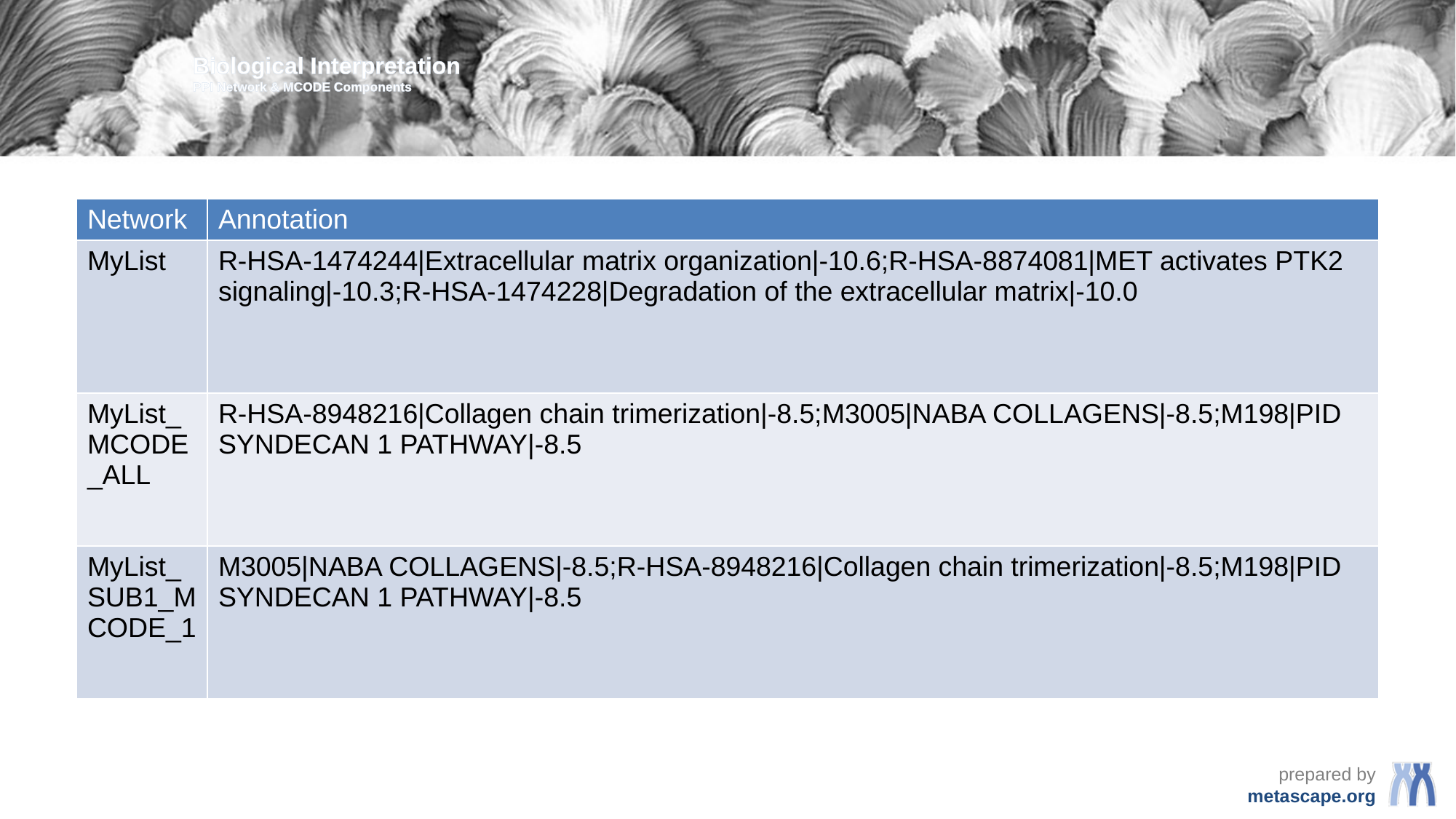

Biological Interpretation
PPI Network & MCODE Components
| Network | Annotation |
| --- | --- |
| MyList | R-HSA-1474244|Extracellular matrix organization|-10.6;R-HSA-8874081|MET activates PTK2 signaling|-10.3;R-HSA-1474228|Degradation of the extracellular matrix|-10.0 |
| MyList\_MCODE\_ALL | R-HSA-8948216|Collagen chain trimerization|-8.5;M3005|NABA COLLAGENS|-8.5;M198|PID SYNDECAN 1 PATHWAY|-8.5 |
| MyList\_SUB1\_MCODE\_1 | M3005|NABA COLLAGENS|-8.5;R-HSA-8948216|Collagen chain trimerization|-8.5;M198|PID SYNDECAN 1 PATHWAY|-8.5 |